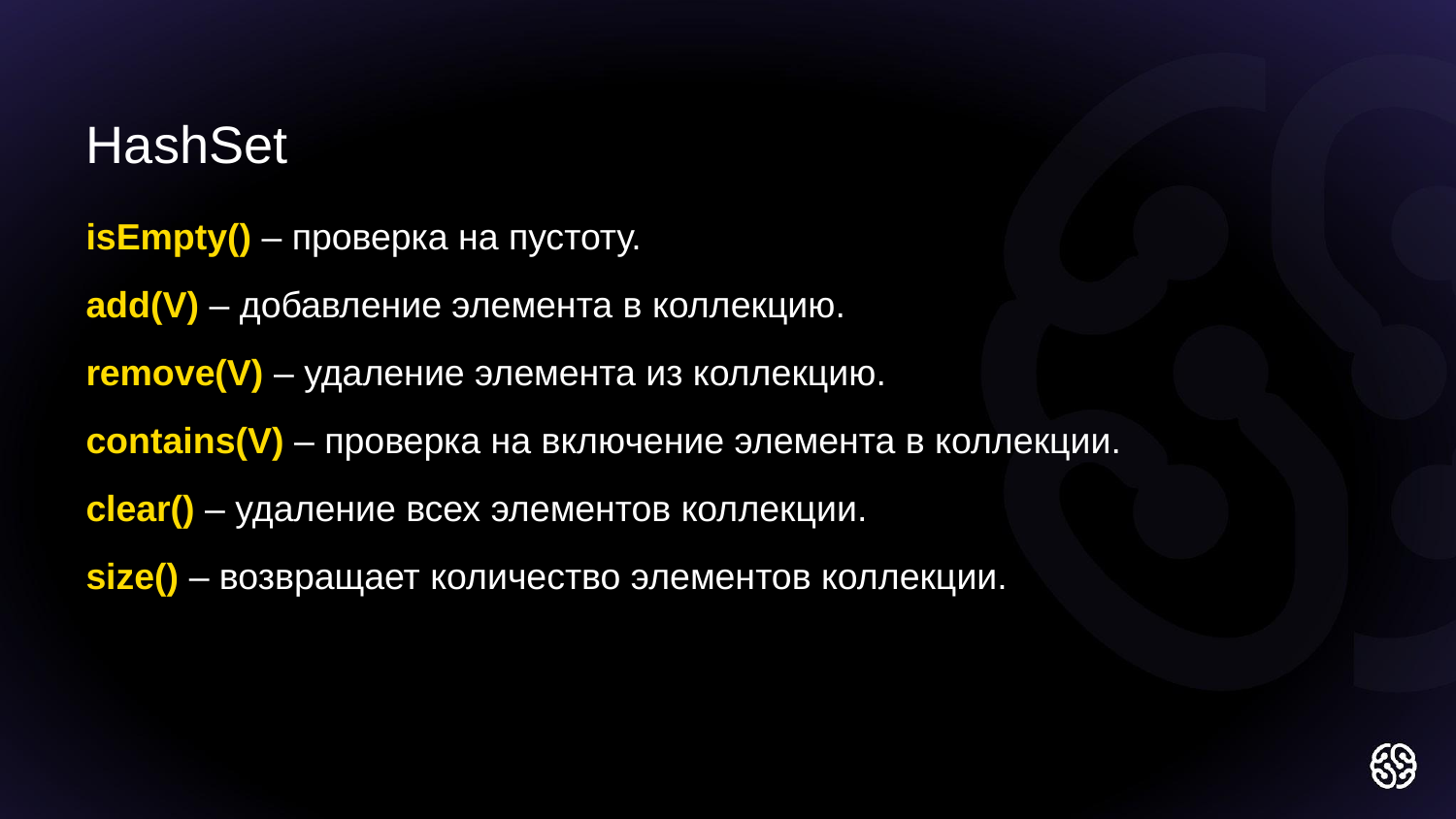

HashSet
isEmpty() – проверка на пустоту.
add(V) – добавление элемента в коллекцию.
remove(V) – удаление элемента из коллекцию.
contains(V) – проверка на включение элемента в коллекции.
clear() – удаление всех элементов коллекции.
size() – возвращает количество элементов коллекции.